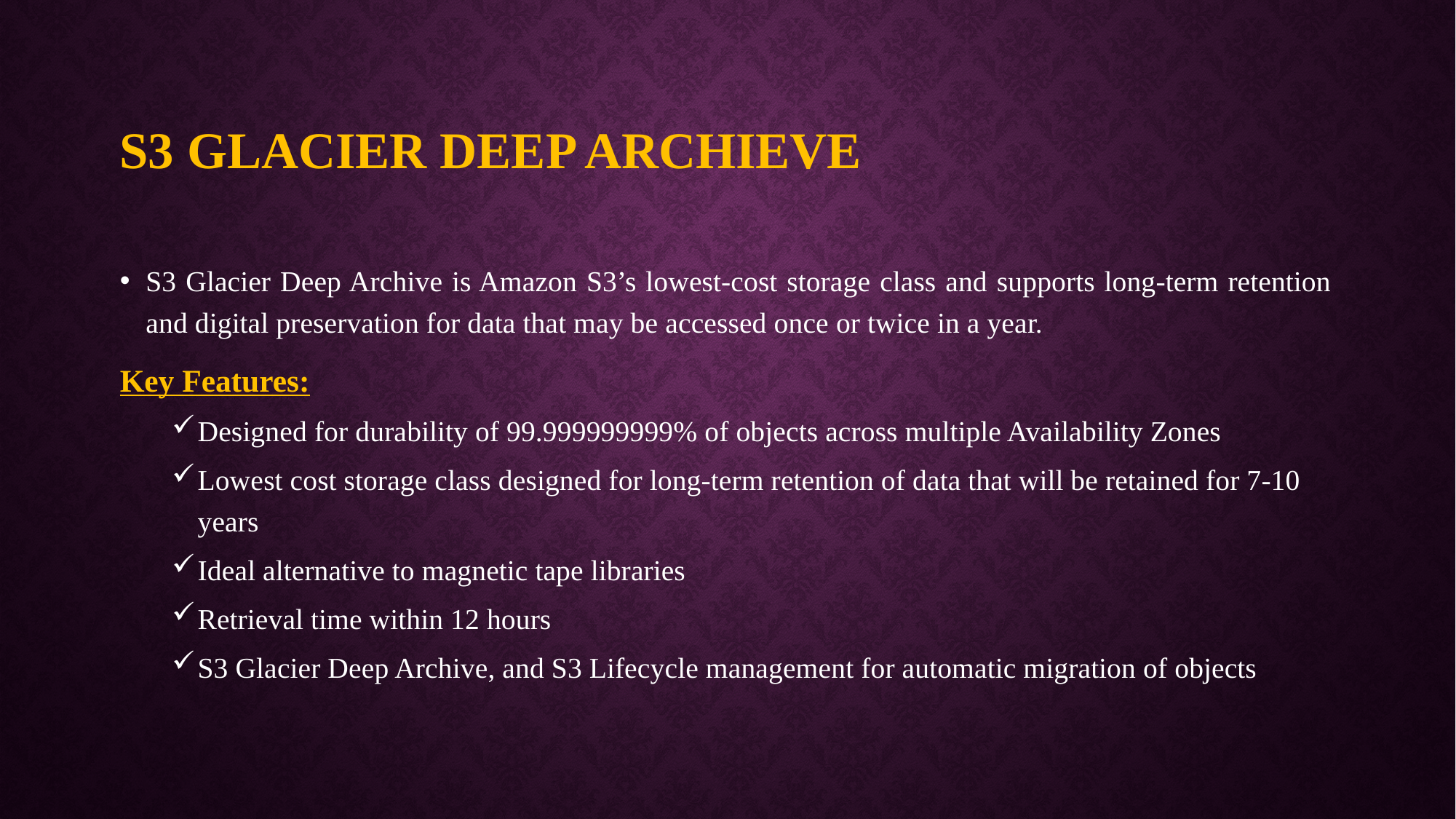

# S3 Glacier deep archieve
S3 Glacier Deep Archive is Amazon S3’s lowest-cost storage class and supports long-term retention and digital preservation for data that may be accessed once or twice in a year.
Key Features:
Designed for durability of 99.999999999% of objects across multiple Availability Zones
Lowest cost storage class designed for long-term retention of data that will be retained for 7-10 years
Ideal alternative to magnetic tape libraries
Retrieval time within 12 hours
S3 Glacier Deep Archive, and S3 Lifecycle management for automatic migration of objects